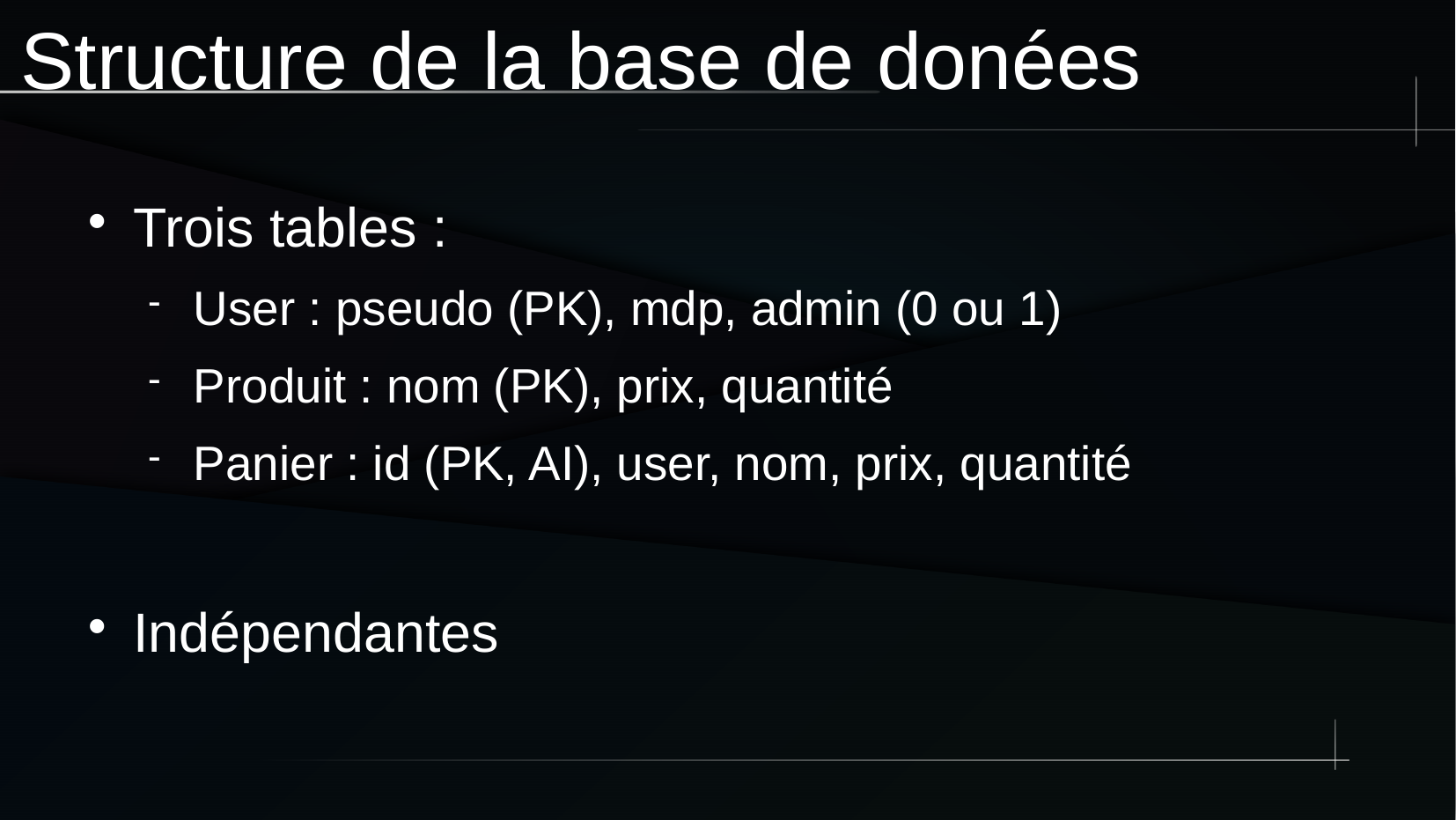

Structure de la base de donées
Trois tables :
User : pseudo (PK), mdp, admin (0 ou 1)
Produit : nom (PK), prix, quantité
Panier : id (PK, AI), user, nom, prix, quantité

Indépendantes